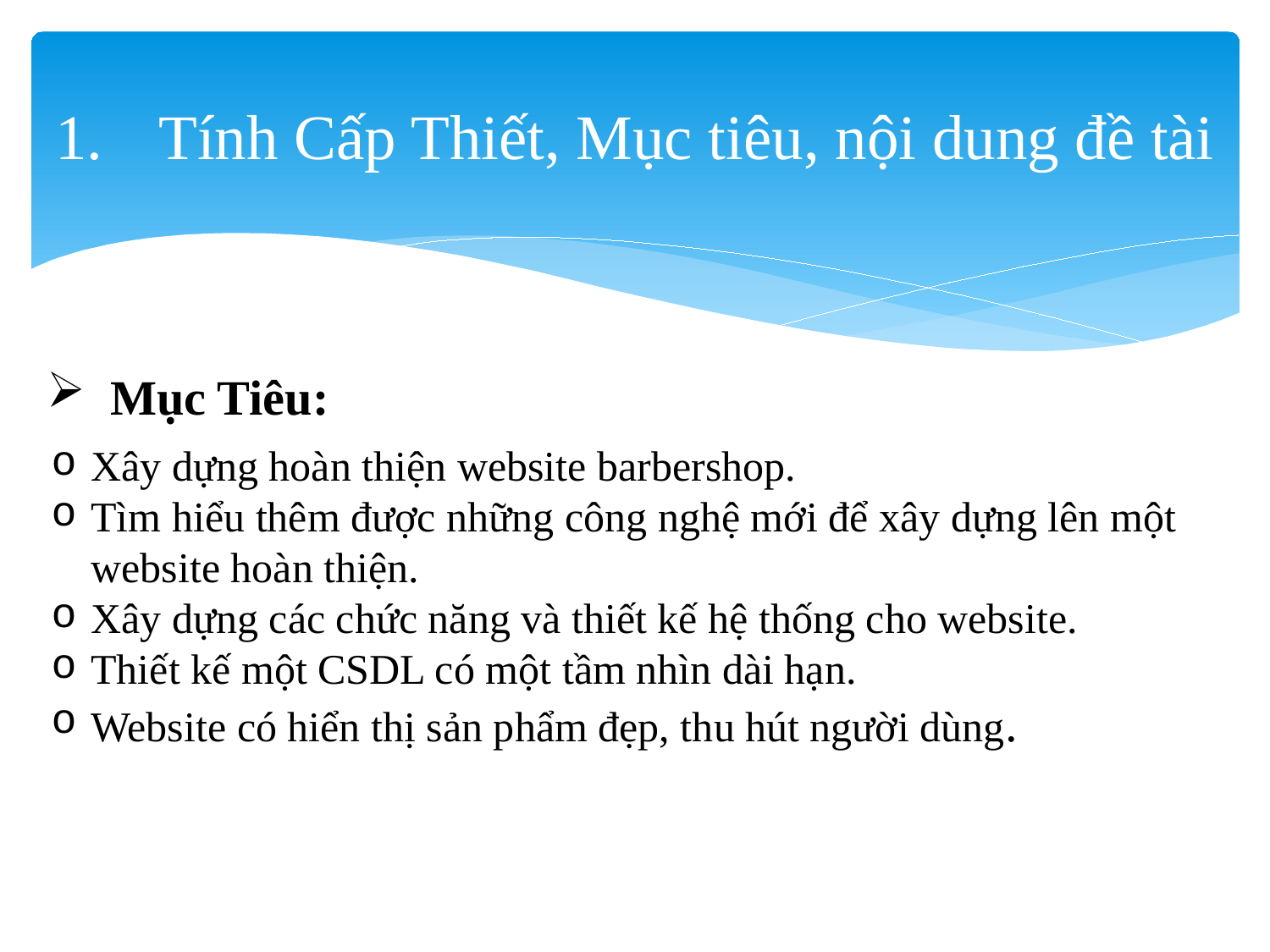

# Tính Cấp Thiết, Mục tiêu, nội dung đề tài

Mục Tiêu:
Xây dựng hoàn thiện website barbershop.
Tìm hiểu thêm được những công nghệ mới để xây dựng lên một website hoàn thiện.
Xây dựng các chức năng và thiết kế hệ thống cho website.
Thiết kế một CSDL có một tầm nhìn dài hạn.
Website có hiển thị sản phẩm đẹp, thu hút người dùng.